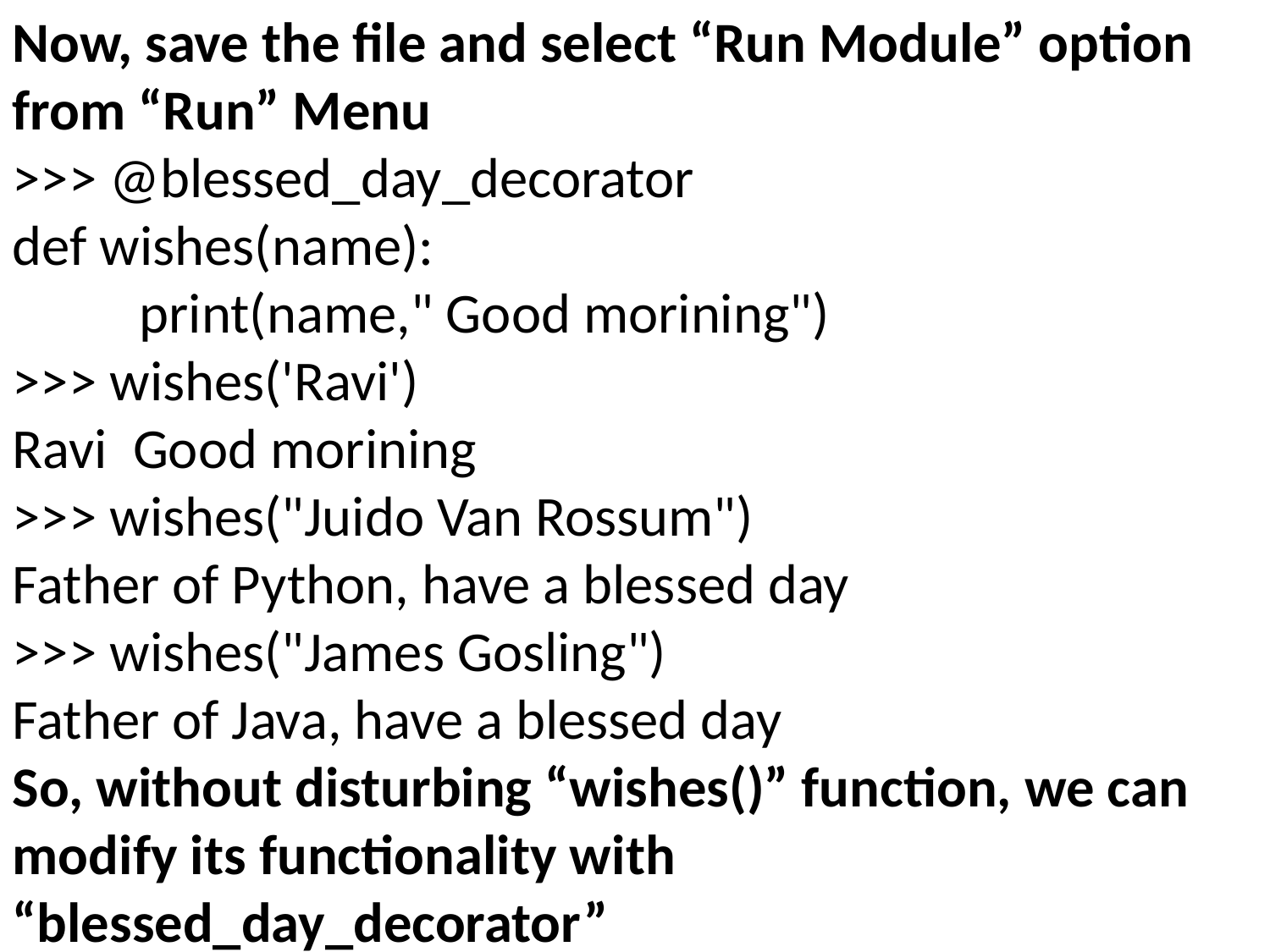

Now, save the file and select “Run Module” option from “Run” Menu
>>> @blessed_day_decorator
def wishes(name):
	print(name," Good morining")
>>> wishes('Ravi')
Ravi  Good morining
>>> wishes("Juido Van Rossum")
Father of Python, have a blessed day
>>> wishes("James Gosling")
Father of Java, have a blessed day
So, without disturbing “wishes()” function, we can modify its functionality with  “blessed_day_decorator”